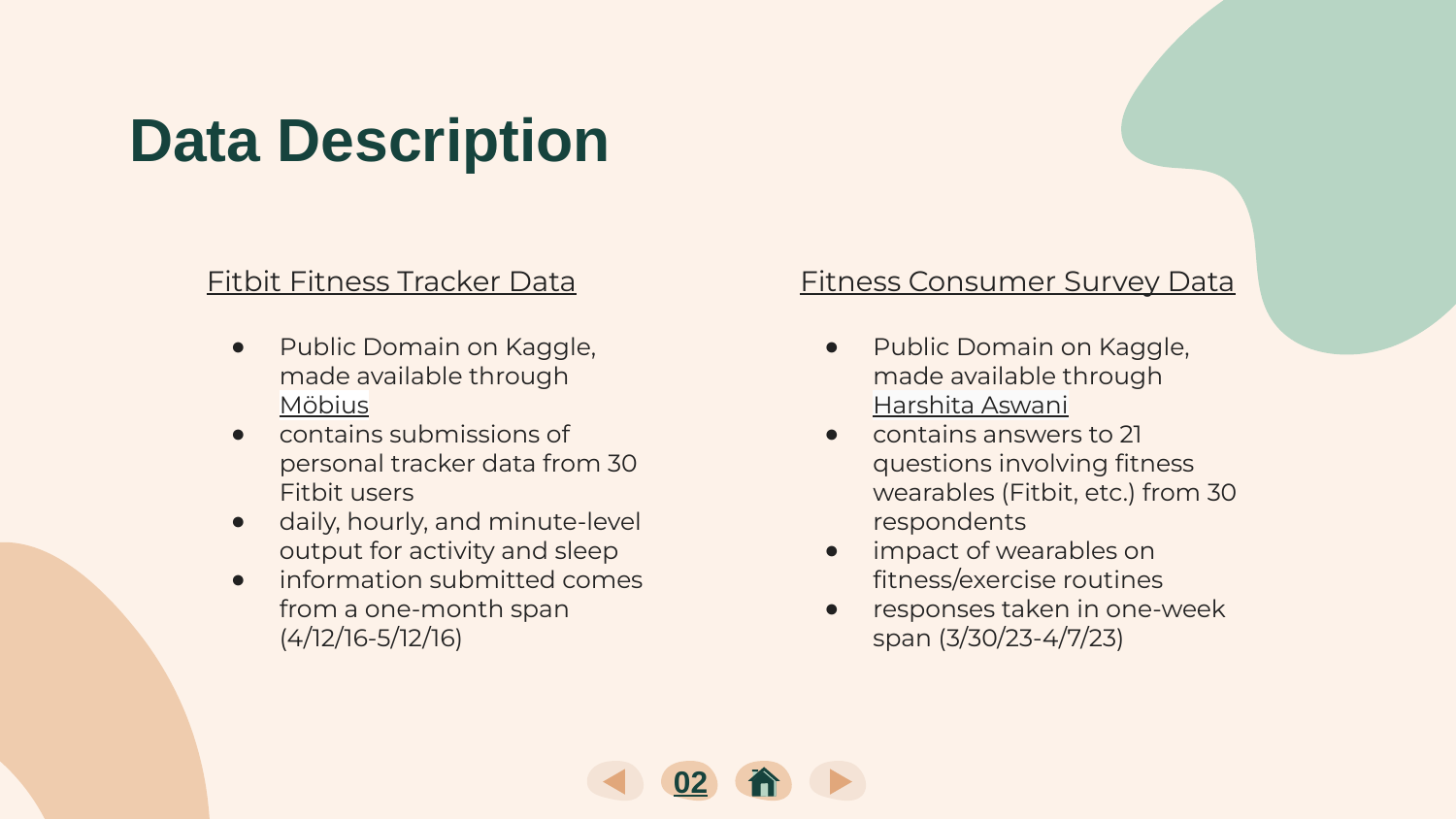

Data Description
Fitness Consumer Survey Data

Public Domain on Kaggle, made available through Harshita Aswani
contains answers to 21 questions involving fitness wearables (Fitbit, etc.) from 30 respondents
impact of wearables on fitness/exercise routines
responses taken in one-week span (3/30/23-4/7/23)
Fitbit Fitness Tracker Data

Public Domain on Kaggle, made available through Möbius
contains submissions of personal tracker data from 30 Fitbit users
daily, hourly, and minute-level output for activity and sleep
information submitted comes from a one-month span (4/12/16-5/12/16)

02